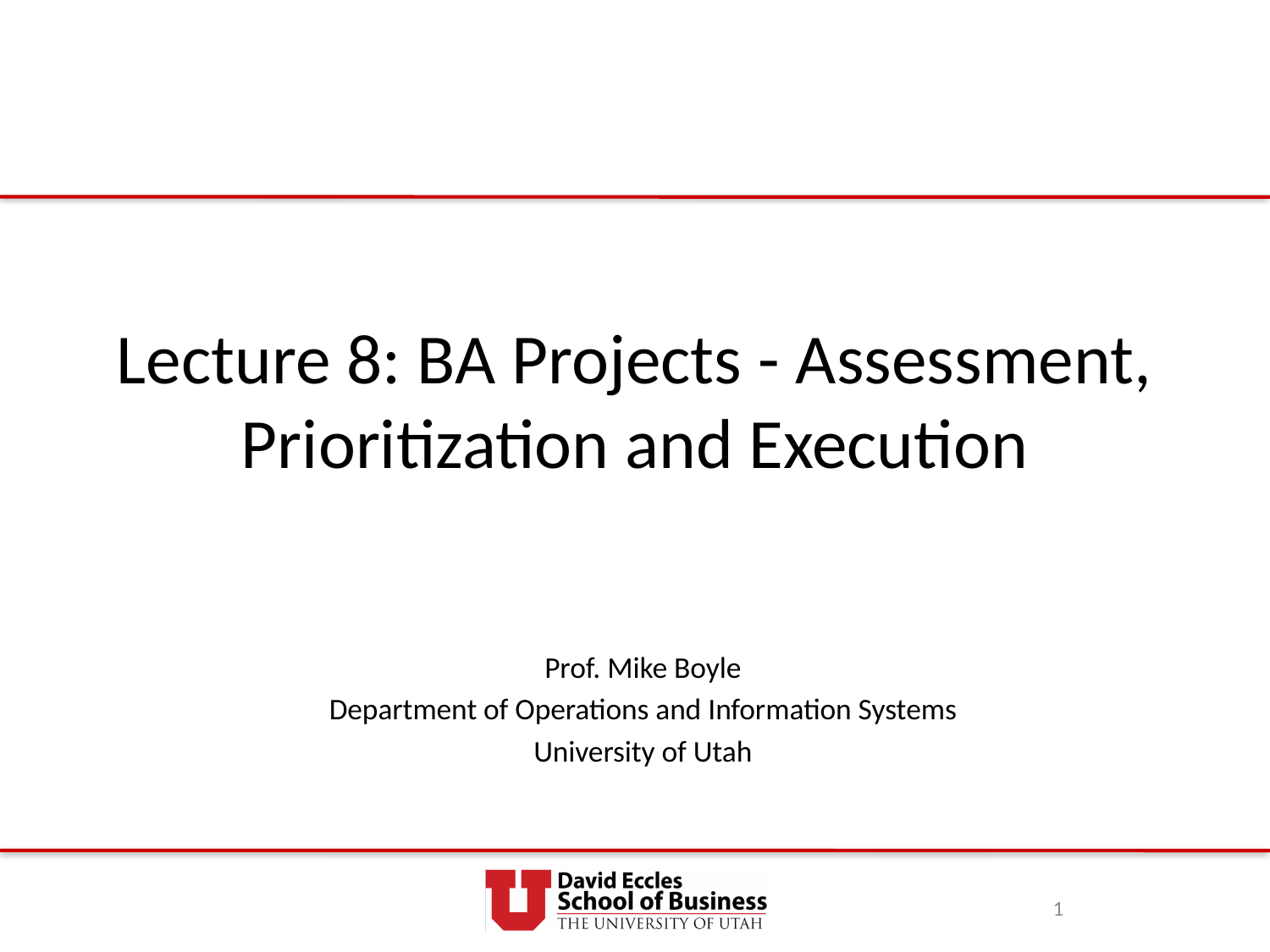

# Lecture 8: BA Projects - Assessment, Prioritization and Execution
Prof. Mike Boyle
Department of Operations and Information Systems
University of Utah
1